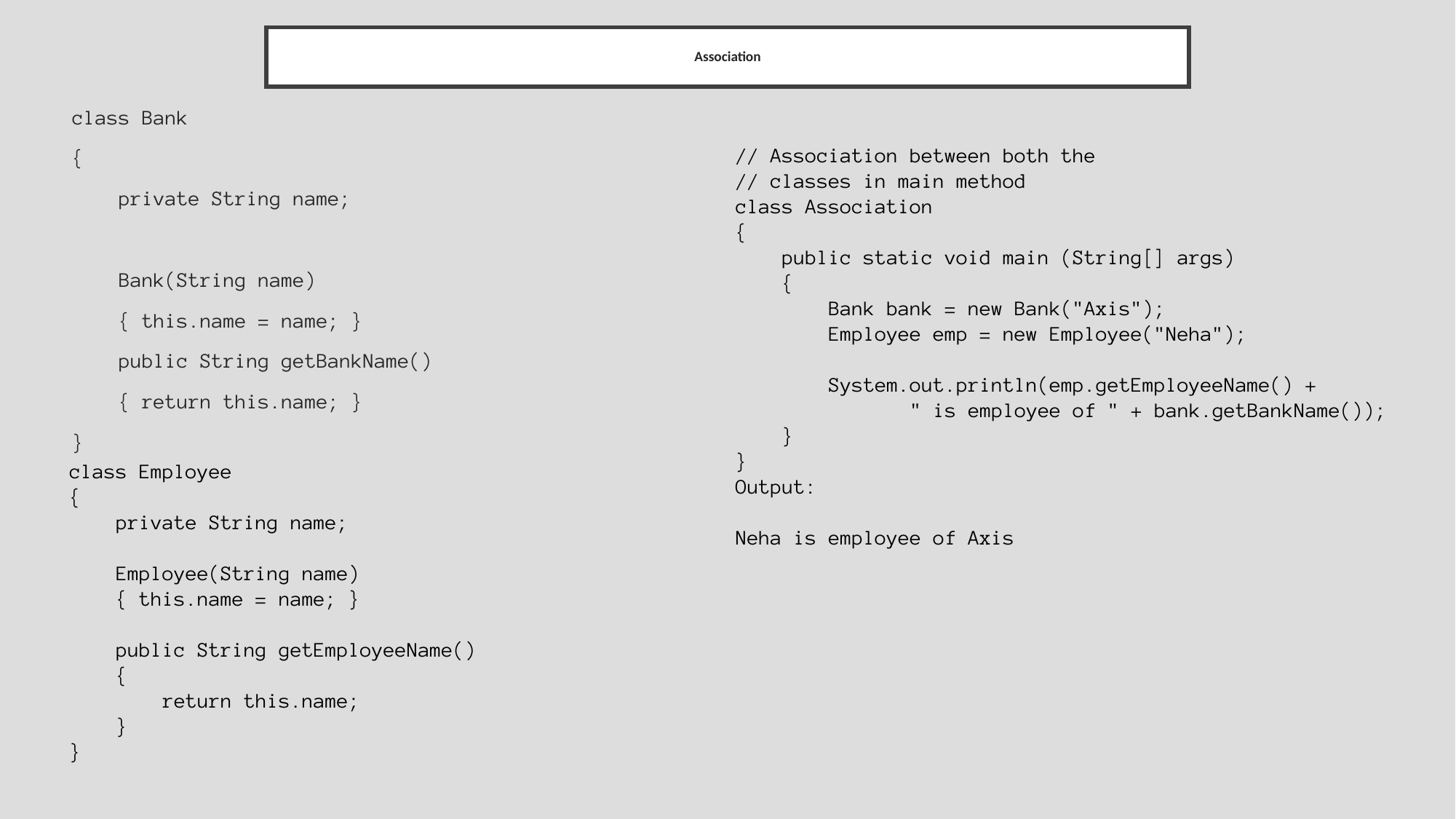

# Association
class Bank
{
    private String name;

    Bank(String name)
    { this.name = name; }
    public String getBankName()
    { return this.name; }
}

// Association between both the
// classes in main method
class Association
{
    public static void main (String[] args)
    {
        Bank bank = new Bank("Axis");
        Employee emp = new Employee("Neha");

        System.out.println(emp.getEmployeeName() +
               " is employee of " + bank.getBankName());
    }
}
Output:

Neha is employee of Axis
class Employee
{
    private String name;

    Employee(String name)
    { this.name = name; }

    public String getEmployeeName()
    {
        return this.name;
    }
}